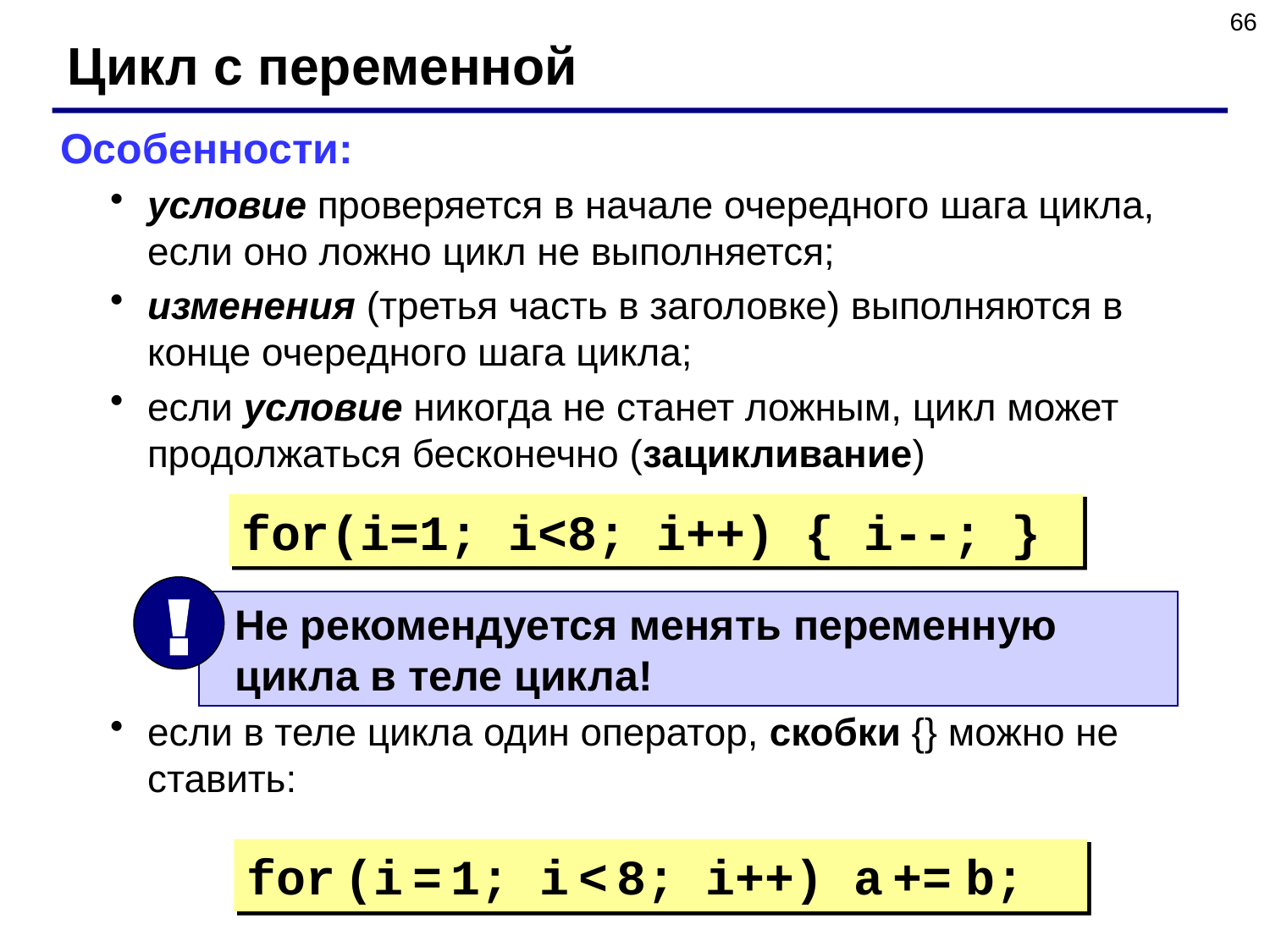

66
Цикл с переменной

Особенности:
условие проверяется в начале очередного шага цикла, если оно ложно цикл не выполняется;
изменения (третья часть в заголовке) выполняются в конце очередного шага цикла;
если условие никогда не станет ложным, цикл может продолжаться бесконечно (зацикливание)

если в теле цикла один оператор, скобки {} можно не ставить:

for(i=1; i<8; i++) { i--; }
!
  Не рекомендуется менять переменную
  цикла в теле цикла!
for (i = 1; i < 8; i++) a += b;